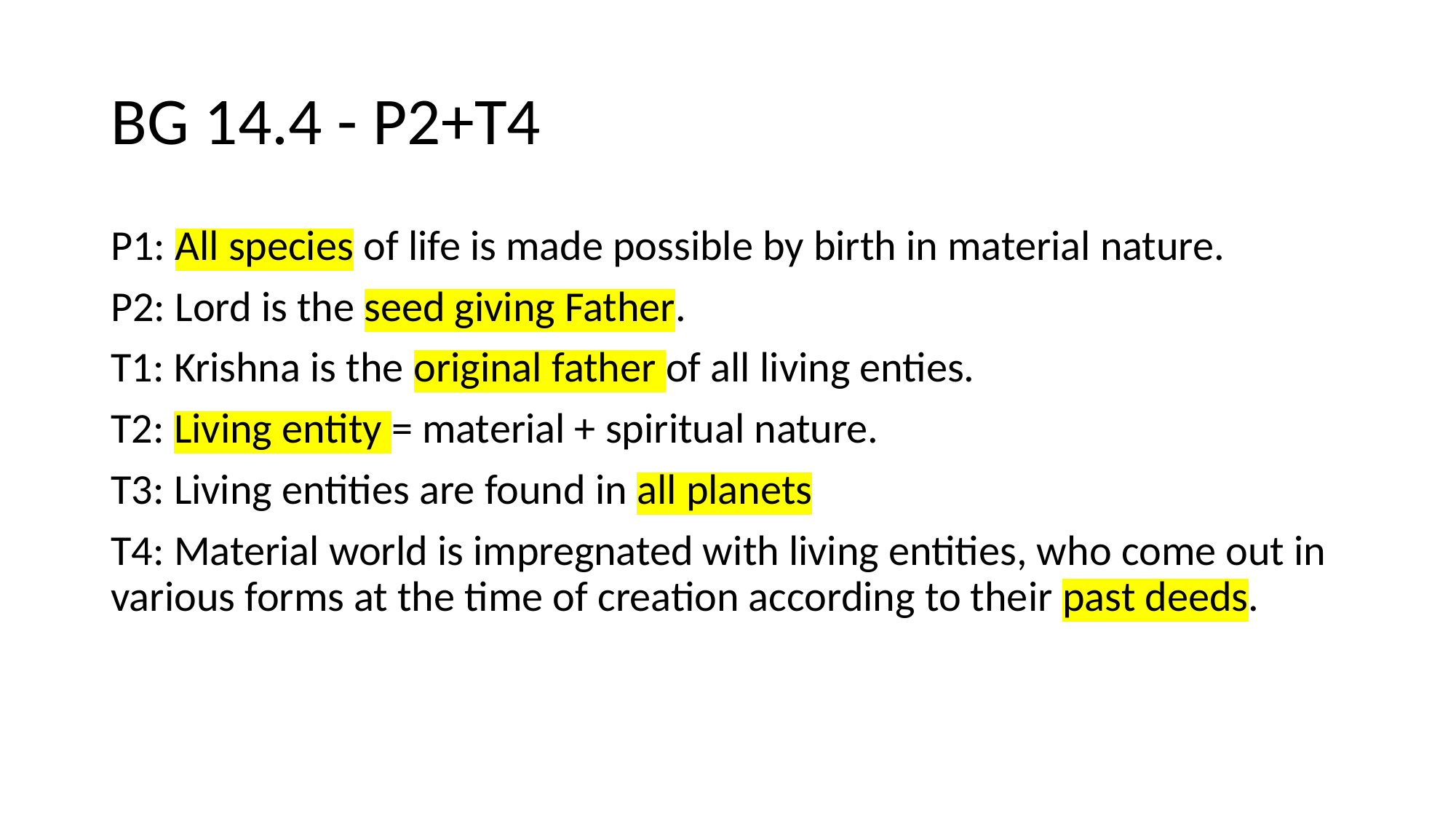

# BG 14.4 - P2+T4
P1: All species of life is made possible by birth in material nature.
P2: Lord is the seed giving Father.
T1: Krishna is the original father of all living enties.
T2: Living entity = material + spiritual nature.
T3: Living entities are found in all planets
T4: Material world is impregnated with living entities, who come out in various forms at the time of creation according to their past deeds.